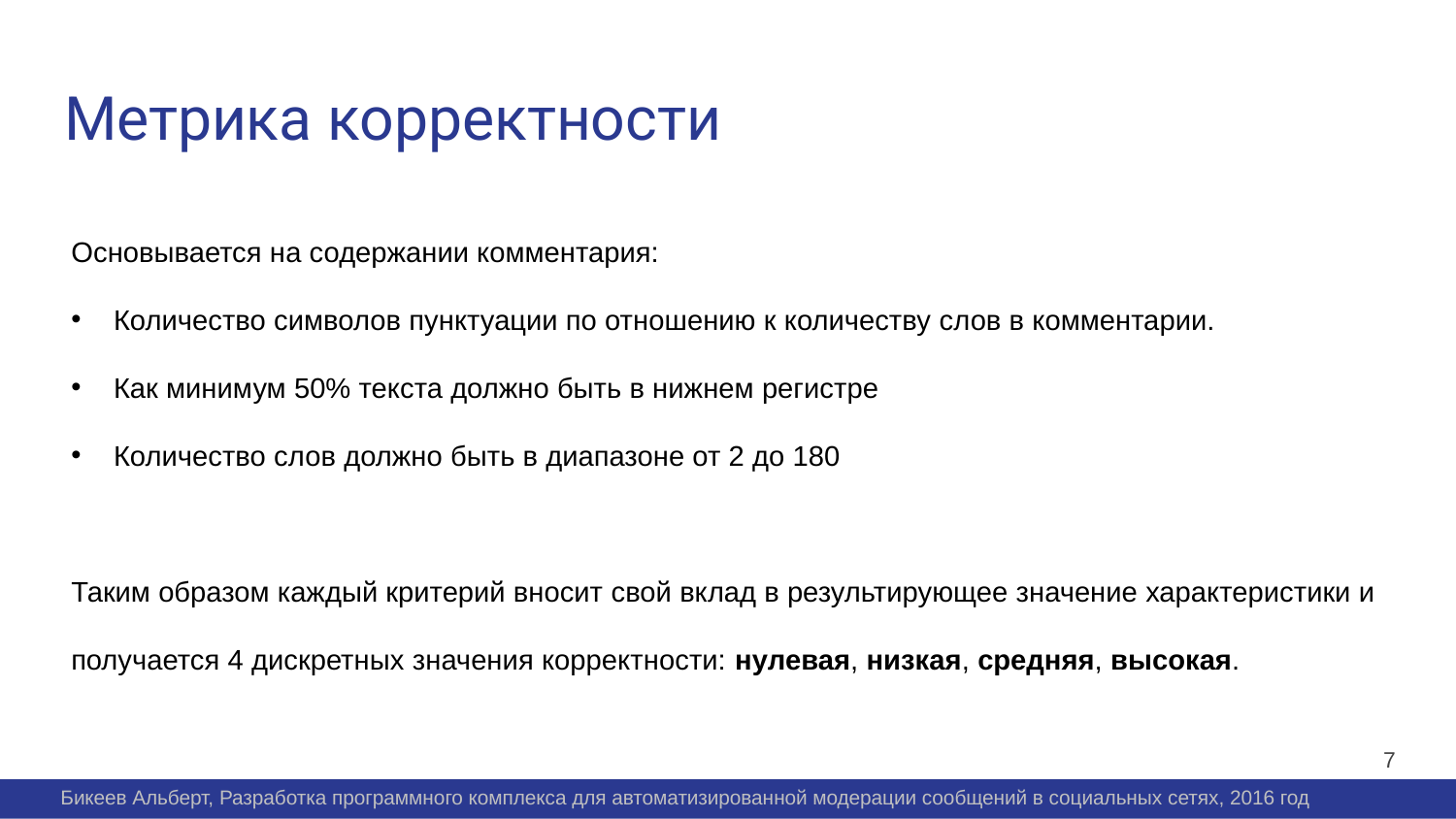

Метрика корректности
Основывается на содержании комментария:
 Количество символов пунктуации по отношению к количеству слов в комментарии.
 Как минимум 50% текста должно быть в нижнем регистре
 Количество слов должно быть в диапазоне от 2 до 180

Таким образом каждый критерий вносит свой вклад в результирующее значение характеристики и получается 4 дискретных значения корректности: нулевая, низкая, средняя, высокая.
7
Бикеев Альберт, Разработка программного комплекса для автоматизированной модерации сообщений в социальных сетях, 2016 год